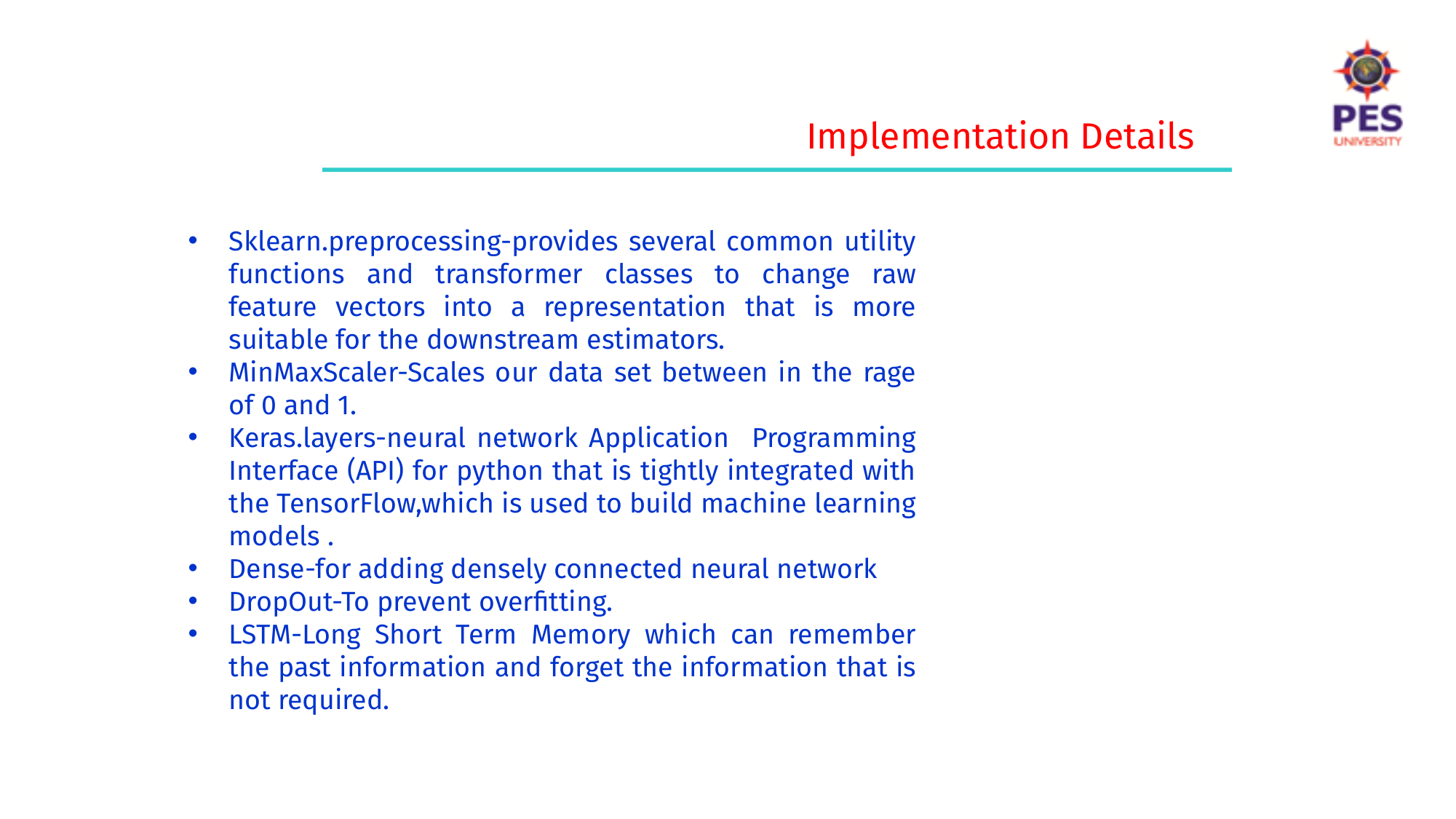

Implementation Details

Sklearn.preprocessing-provides several common utility functions and transformer classes to change raw feature vectors into a representation that is more suitable for the downstream estimators.
MinMaxScaler-Scales our data set between in the rage of 0 and 1.
Keras.layers-neural network Application  Programming Interface (API) for python that is tightly integrated with the TensorFlow,which is used to build machine learning models .
Dense-for adding densely connected neural network
DropOut-To prevent overfitting.
LSTM-Long Short Term Memory which can remember the past information and forget the information that is not required.